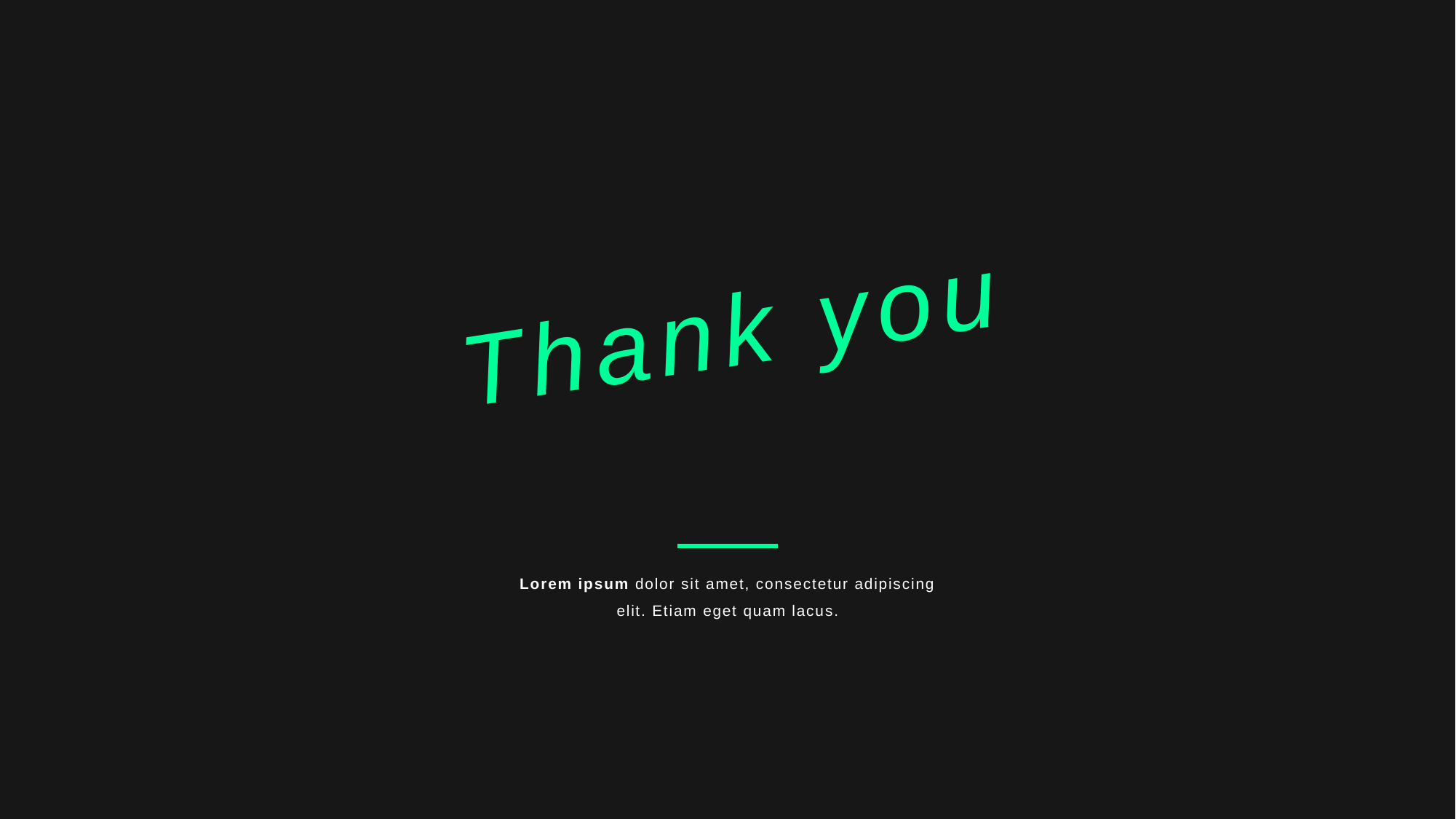

Thank you
Lorem ipsum dolor sit amet, consectetur adipiscing elit. Etiam eget quam lacus.